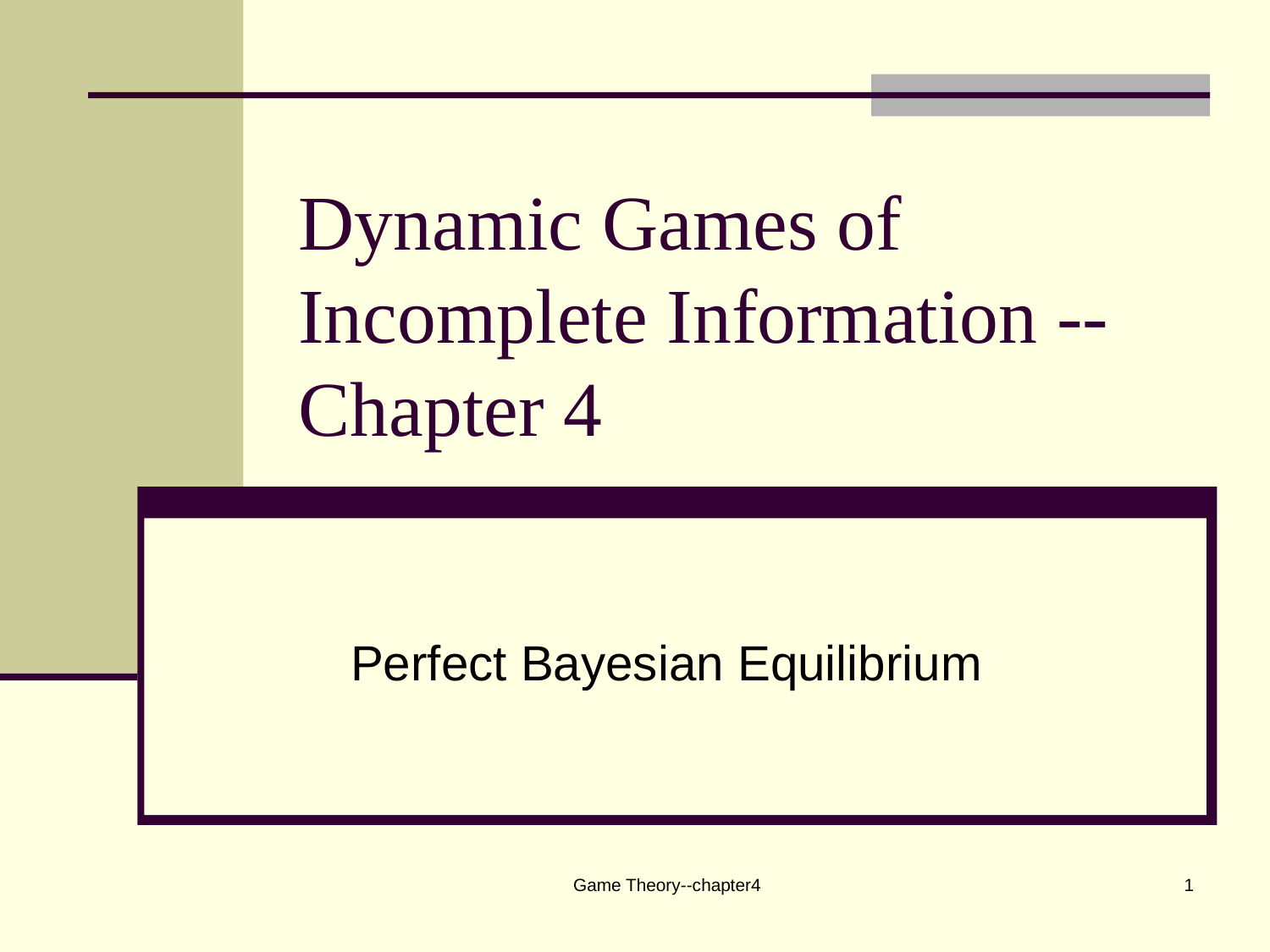

# Dynamic Games of Incomplete Information --     Chapter 4
Perfect Bayesian Equilibrium
Game Theory--chapter4
1